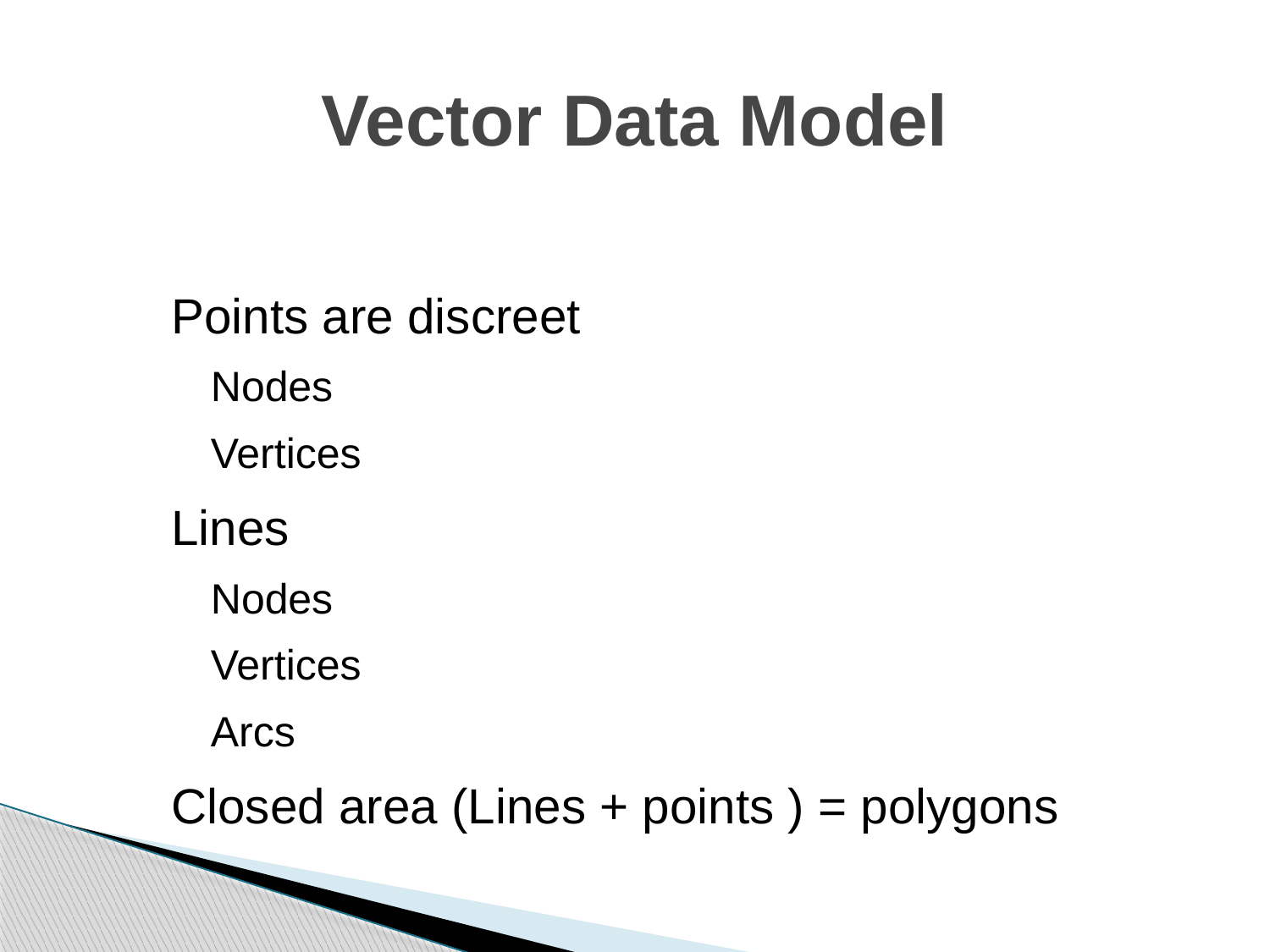

# Vector Data Model
Points are discreet
Nodes
Vertices
Lines
Nodes
Vertices
Arcs
Closed area (Lines + points ) = polygons